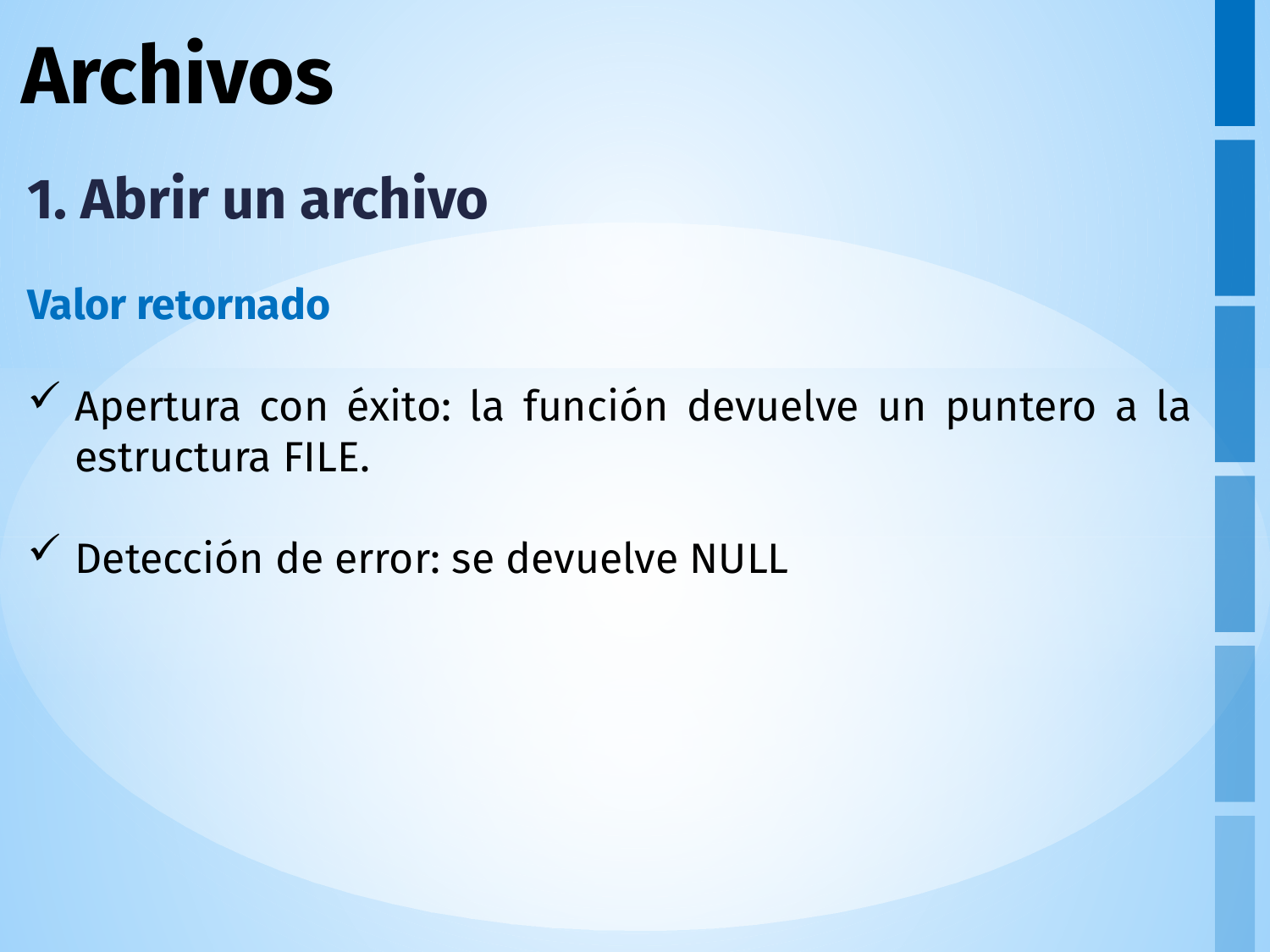

# Archivos
1. Abrir un archivo
Valor retornado

Apertura con éxito: la función devuelve un puntero a la estructura FILE.

Detección de error: se devuelve NULL